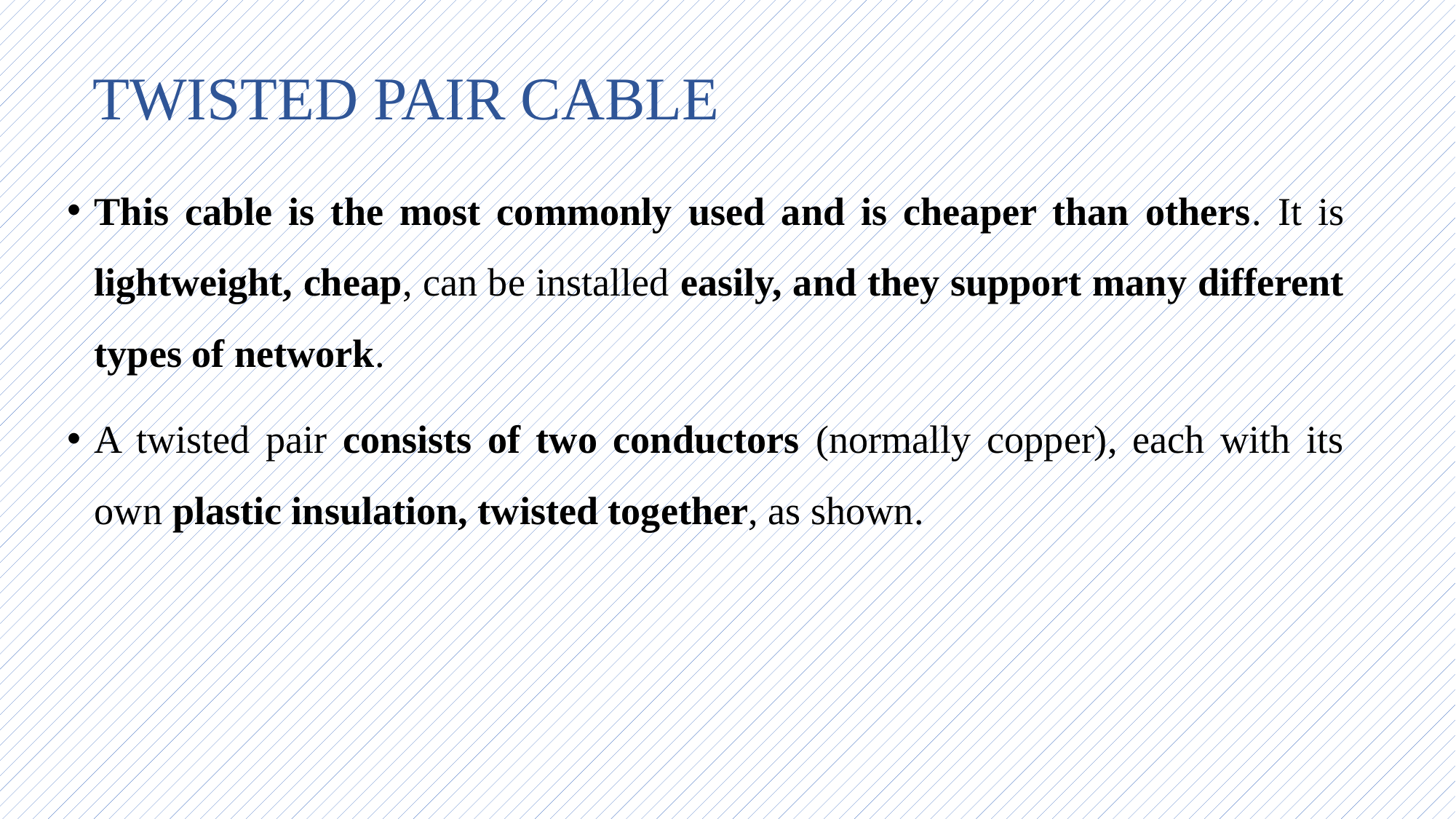

# TWISTED PAIR CABLE
This cable is the most commonly used and is cheaper than others. It is lightweight, cheap, can be installed easily, and they support many different types of network.
A twisted pair consists of two conductors (normally copper), each with its own plastic insulation, twisted together, as shown.

8